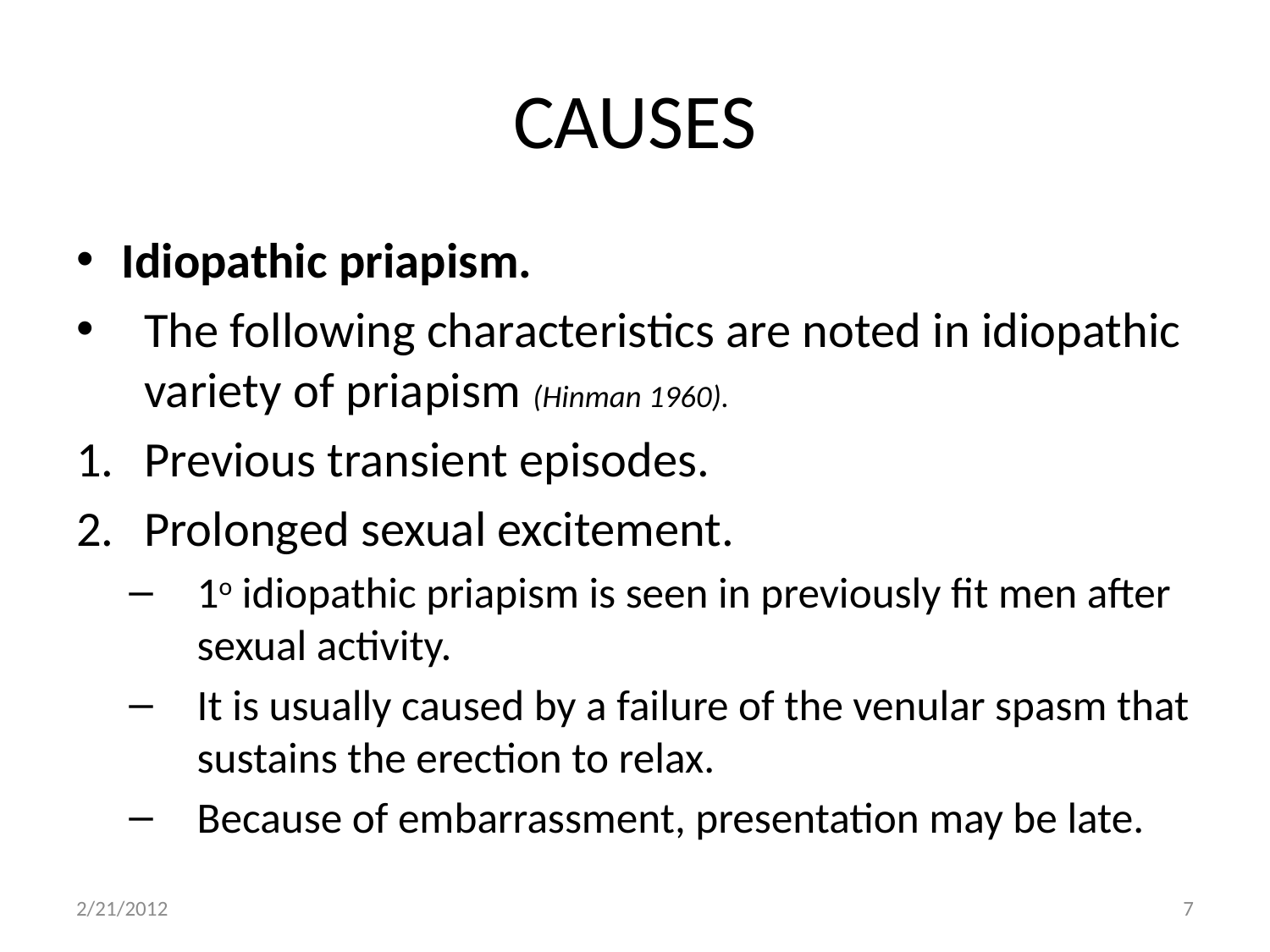

# CAUSES
Idiopathic priapism.
The following characteristics are noted in idiopathic variety of priapism (Hinman 1960).
Previous transient episodes.
Prolonged sexual excitement.
1o idiopathic priapism is seen in previously fit men after sexual activity.
It is usually caused by a failure of the venular spasm that sustains the erection to relax.
Because of embarrassment, presentation may be late.
2/21/2012
7